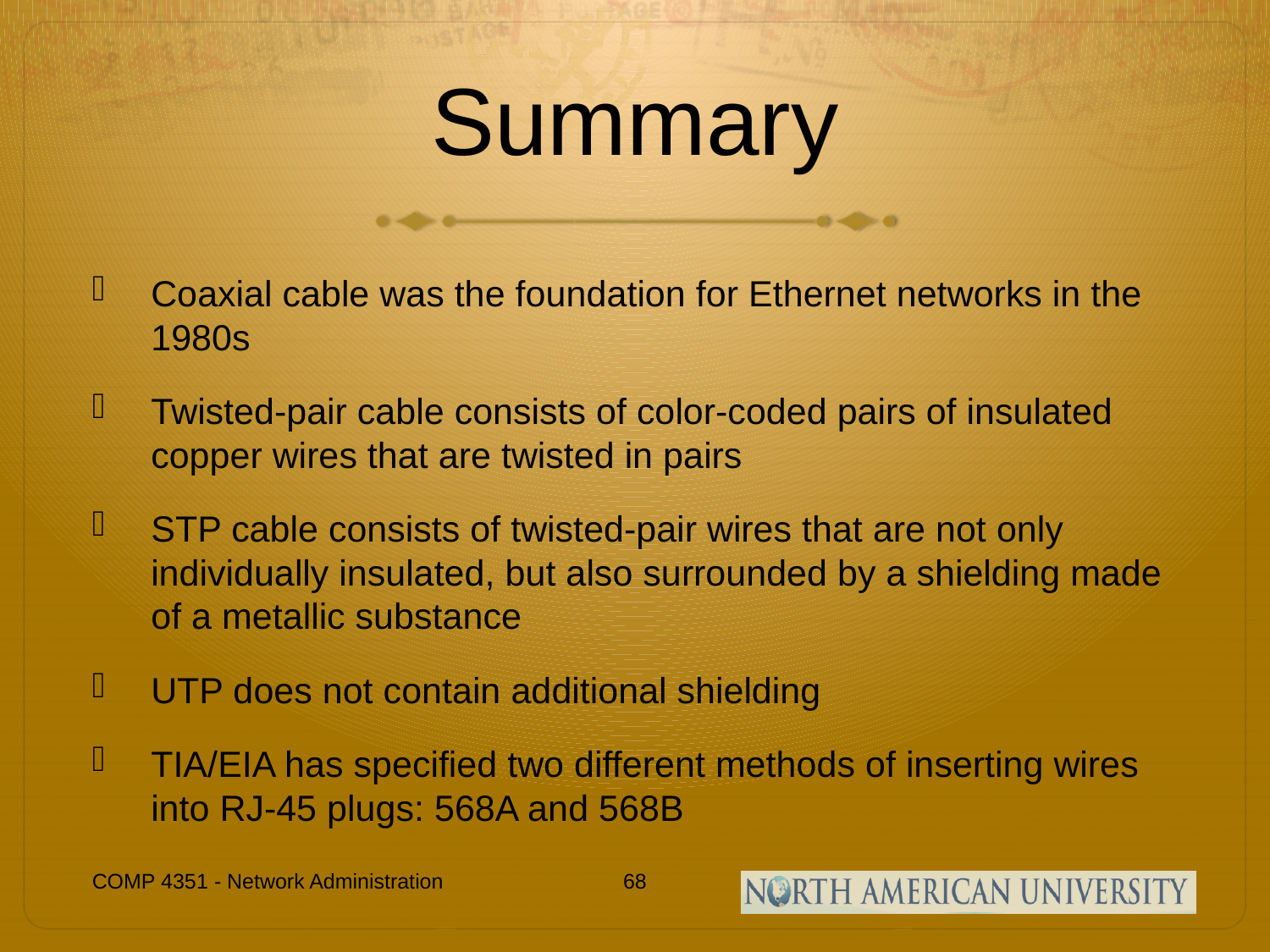

# Summary
Coaxial cable was the foundation for Ethernet networks in the 1980s
Twisted-pair cable consists of color-coded pairs of insulated copper wires that are twisted in pairs
STP cable consists of twisted-pair wires that are not only individually insulated, but also surrounded by a shielding made of a metallic substance
UTP does not contain additional shielding
TIA/EIA has specified two different methods of inserting wires into RJ-45 plugs: 568A and 568B

COMP 4351 - Network Administration
68